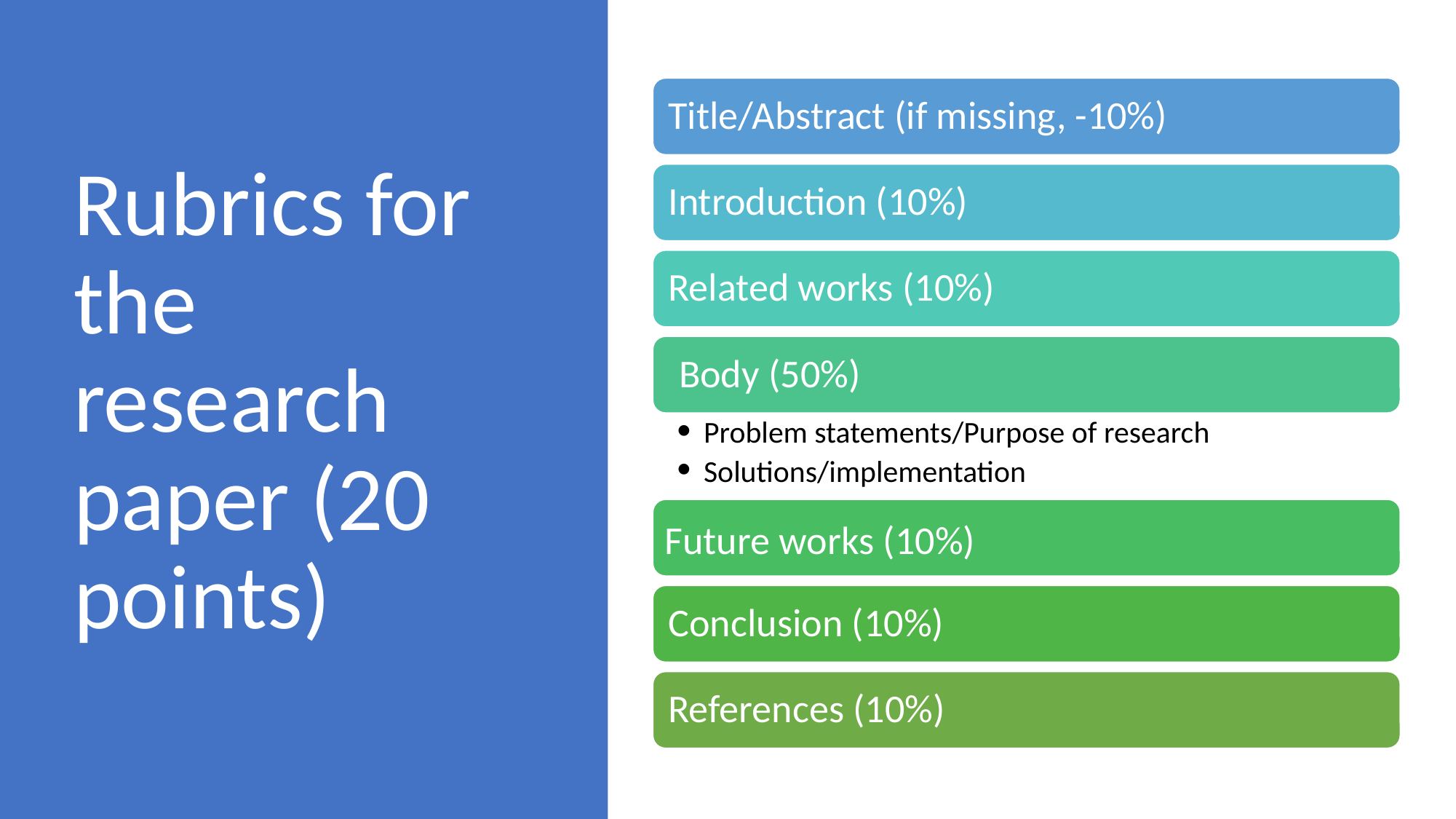

# Rubrics for the research paper (20 points)

Title/Abstract (if missing, -10%)

Introduction (10%)

Related works (10%)

Body (50%)

Problem statements/Purpose of research
Solutions/implementation

Future works (10%)

Conclusion (10%)

References (10%)